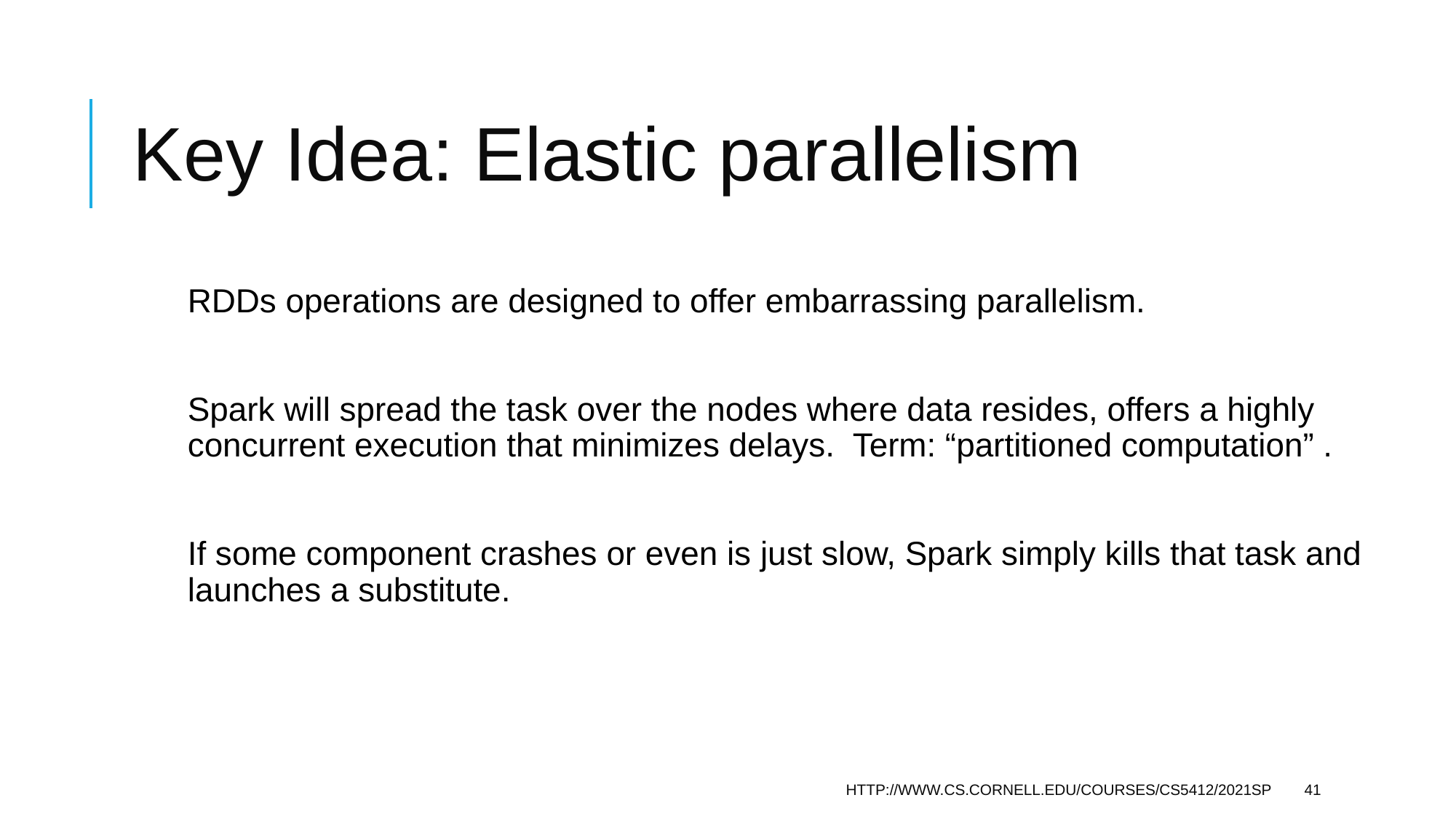

# Key Idea: Elastic parallelism
RDDs operations are designed to offer embarrassing parallelism.

Spark will spread the task over the nodes where data resides, offers a highly concurrent execution that minimizes delays.  Term: “partitioned computation” .

If some component crashes or even is just slow, Spark simply kills that task and launches a substitute.
HTTP://WWW.CS.CORNELL.EDU/COURSES/CS5412/2021SP
41